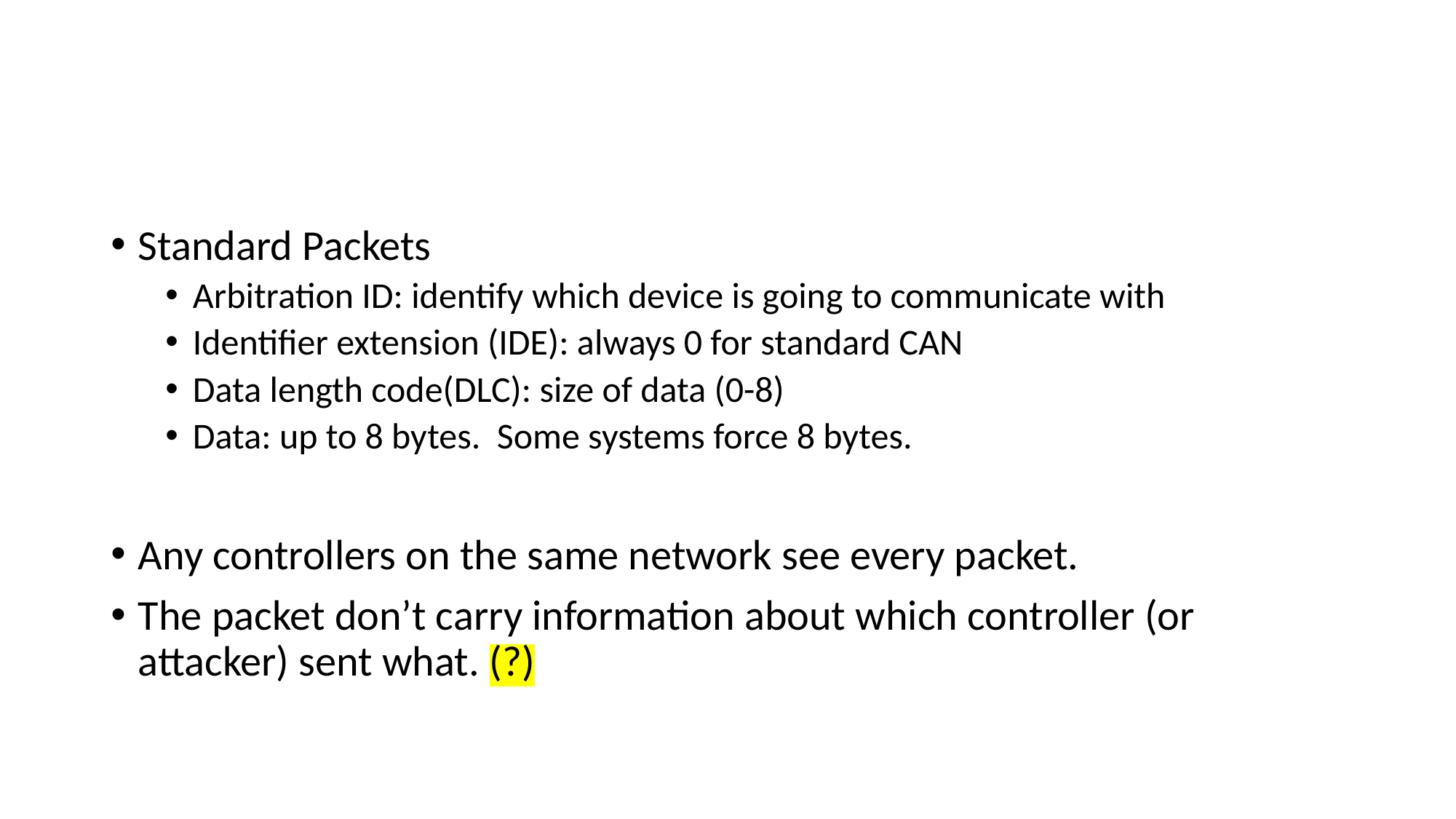

#
Standard Packets
Arbitration ID: identify which device is going to communicate with
Identifier extension (IDE): always 0 for standard CAN
Data length code(DLC): size of data (0-8)
Data: up to 8 bytes.  Some systems force 8 bytes.

Any controllers on the same network see every packet.
The packet don’t carry information about which controller (or attacker) sent what. (?)